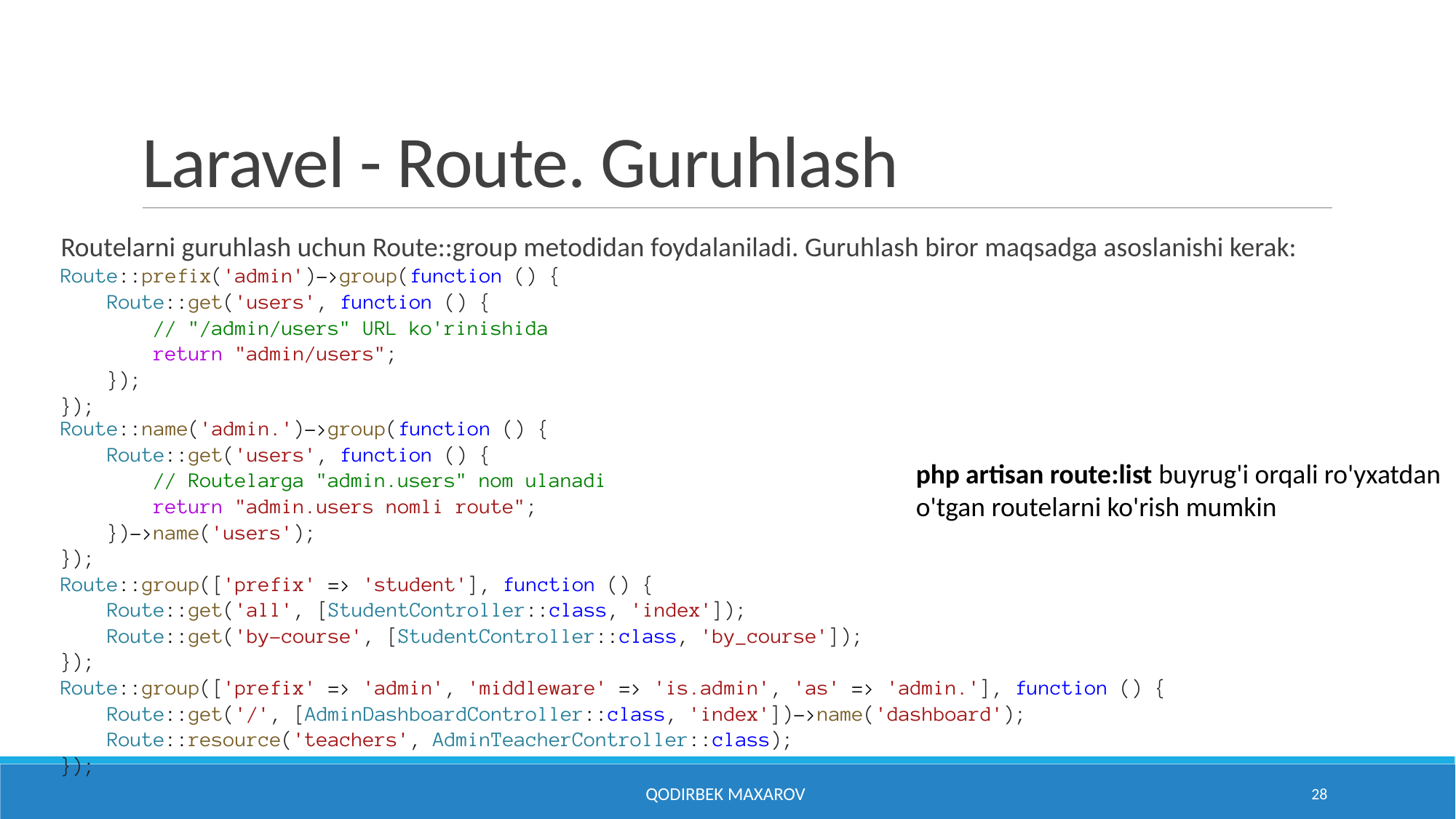

# Laravel - Route. Guruhlash
Routelarni guruhlash uchun Route::group metodidan foydalaniladi. Guruhlash biror maqsadga asoslanishi kerak:
Route::prefix('admin')->group(function () {
    Route::get('users', function () {
        // "/admin/users" URL ko'rinishida
        return "admin/users";
    });
});
Route::name('admin.')->group(function () {
    Route::get('users', function () {
        // Routelarga "admin.users" nom ulanadi
        return "admin.users nomli route";
    })->name('users');
});
Route::group(['prefix' => 'student'], function () {
    Route::get('all', [StudentController::class, 'index']);
    Route::get('by-course', [StudentController::class, 'by_course']);
});
Route::group(['prefix' => 'admin', 'middleware' => 'is.admin', 'as' => 'admin.'], function () {
    Route::get('/', [AdminDashboardController::class, 'index'])->name('dashboard');
    Route::resource('teachers', AdminTeacherController::class);
});
php artisan route:list buyrug'i orqali ro'yxatdan
o'tgan routelarni ko'rish mumkin
Qodirbek Maxarov
28